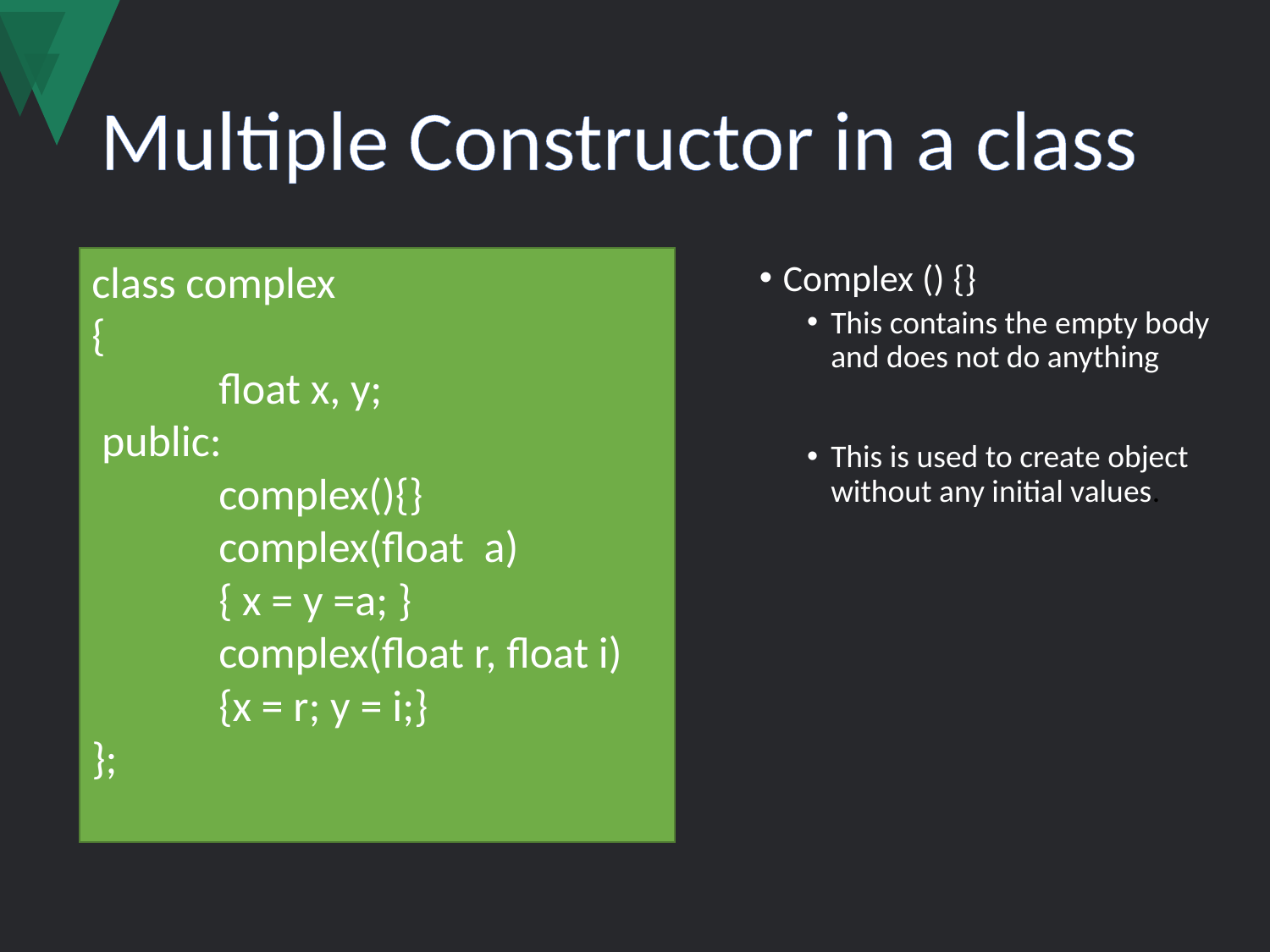

# Multiple Constructor in a class
class complex
{
	float x, y;
 public:
	complex(){}
    	complex(float  a)
	{ x = y =a; }
	complex(float r, float i)
	{x = r; y = i;}
};

Complex () {}
This contains the empty body and does not do anything

This is used to create object without any initial values.